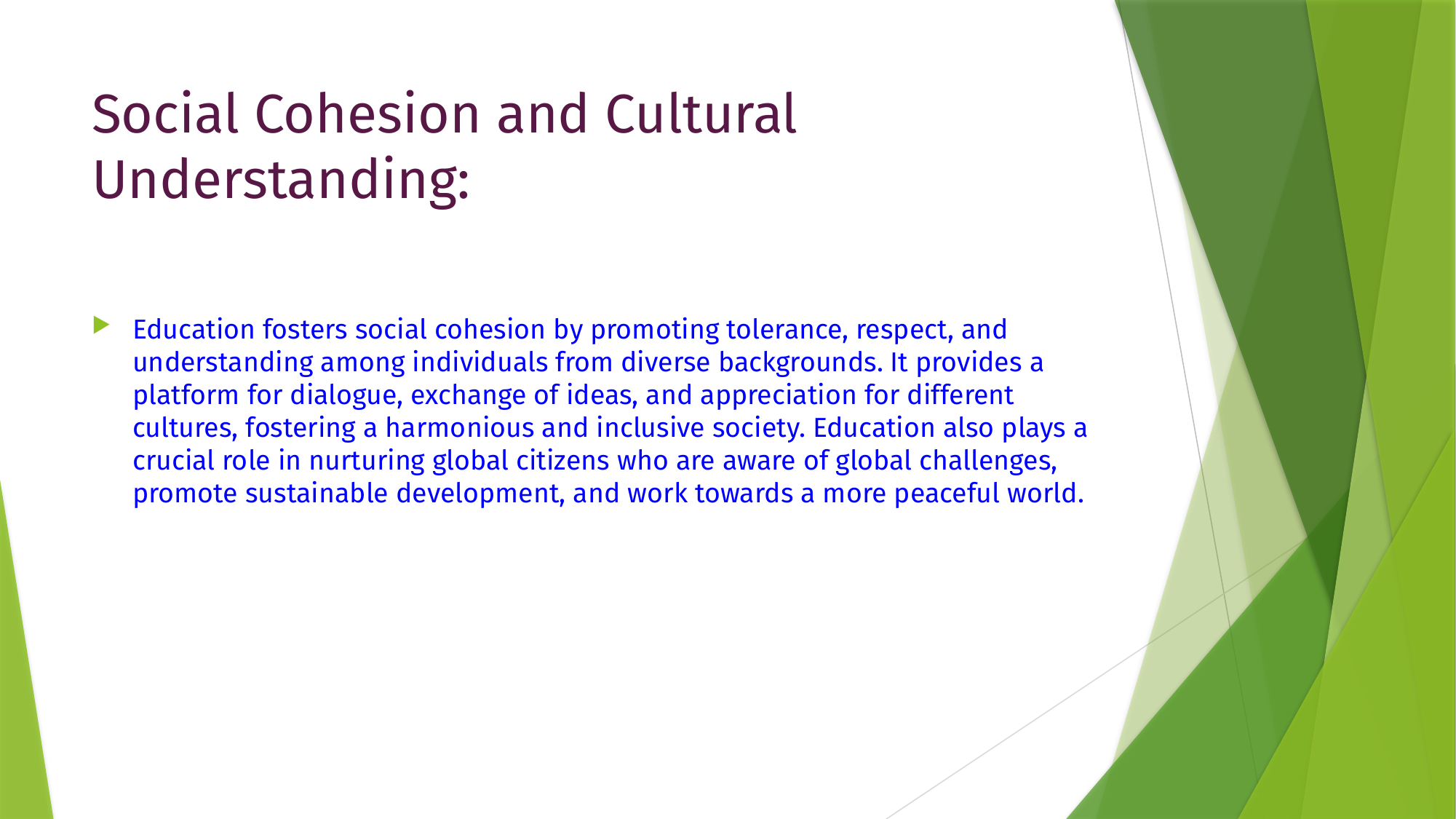

# Social Cohesion and Cultural Understanding:

Education fosters social cohesion by promoting tolerance, respect, and understanding among individuals from diverse backgrounds. It provides a platform for dialogue, exchange of ideas, and appreciation for different cultures, fostering a harmonious and inclusive society. Education also plays a crucial role in nurturing global citizens who are aware of global challenges, promote sustainable development, and work towards a more peaceful world.